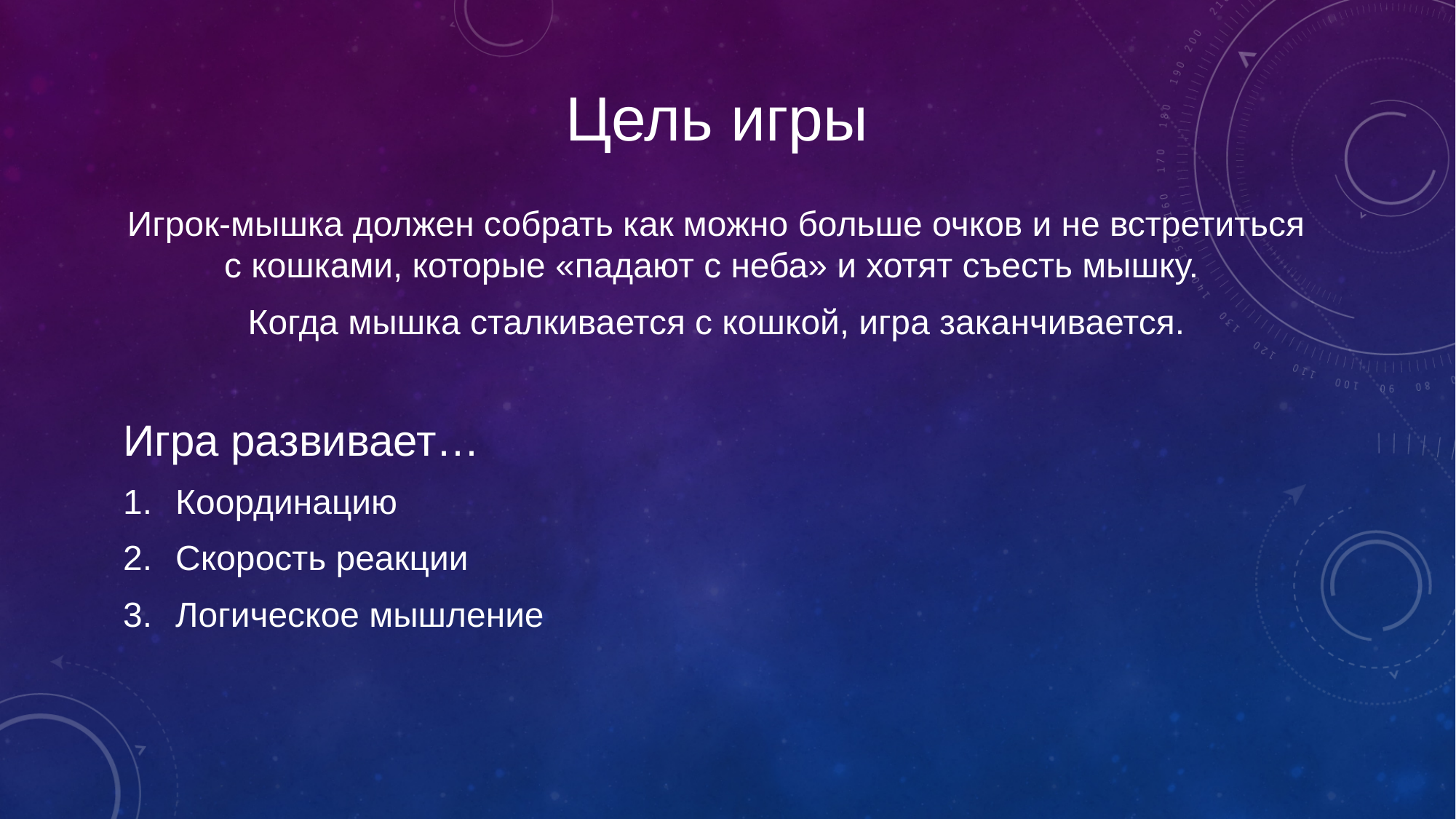

# Цель игры
Игрок-мышка должен собрать как можно больше очков и не встретиться с кошками, которые «падают с неба» и хотят съесть мышку.
Когда мышка сталкивается с кошкой, игра заканчивается.

Игра развивает…
Координацию
Скорость реакции
Логическое мышление